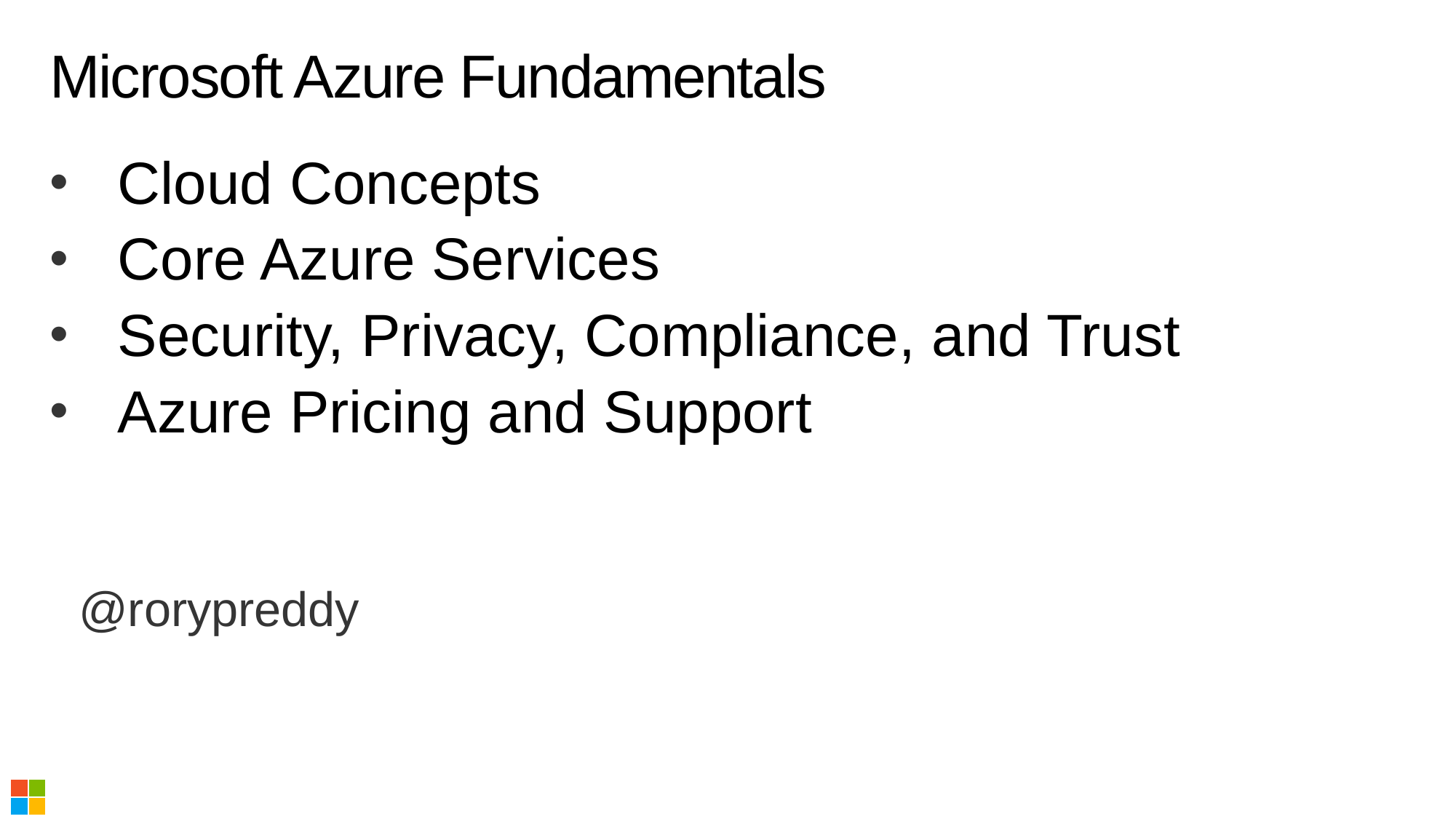

# Microsoft Azure Fundamentals
Cloud Concepts
Core Azure Services
Security, Privacy, Compliance, and Trust
Azure Pricing and Support
@rorypreddy